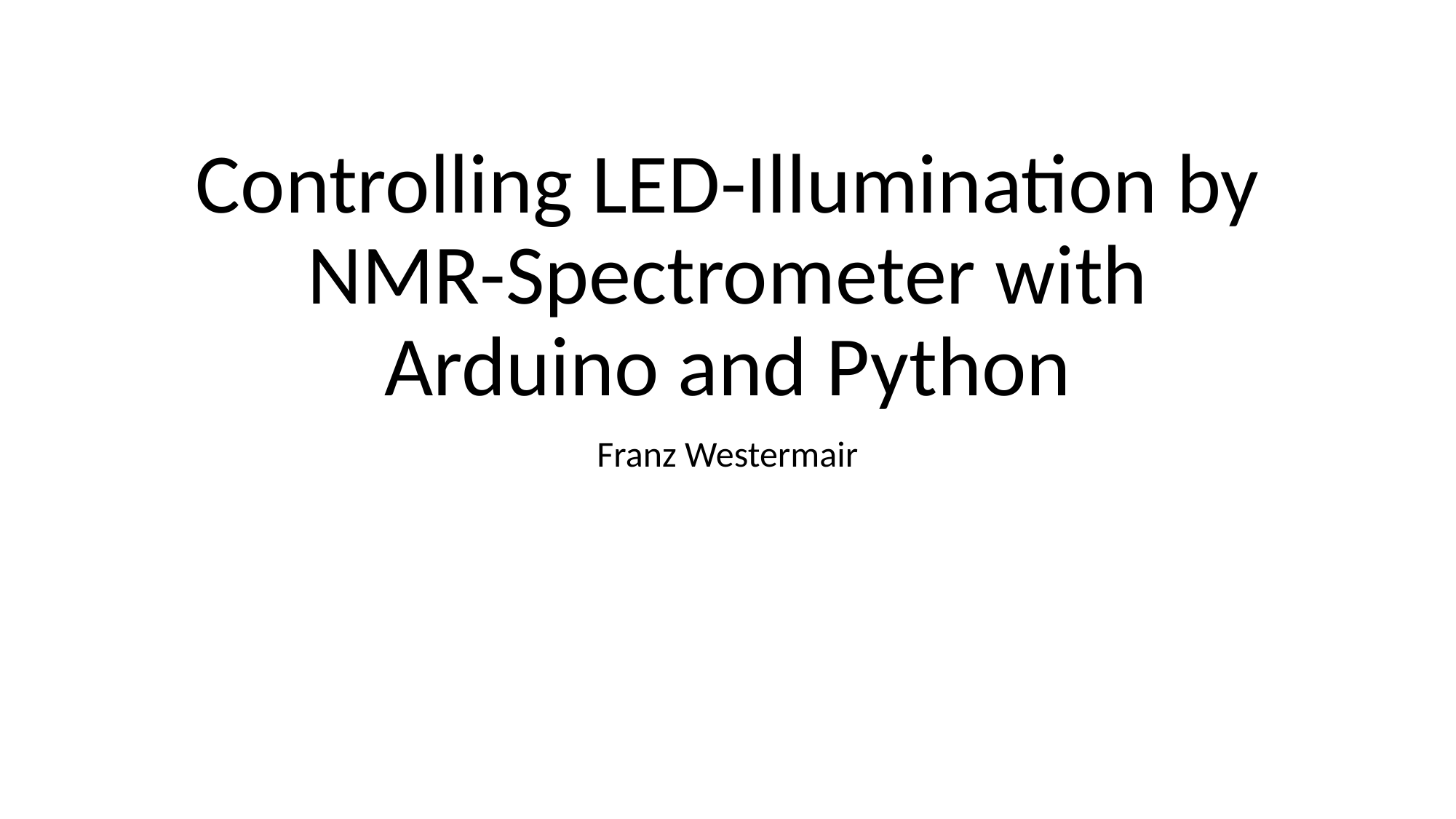

# Controlling LED-Illumination by NMR-Spectrometer with Arduino and Python
Franz Westermair